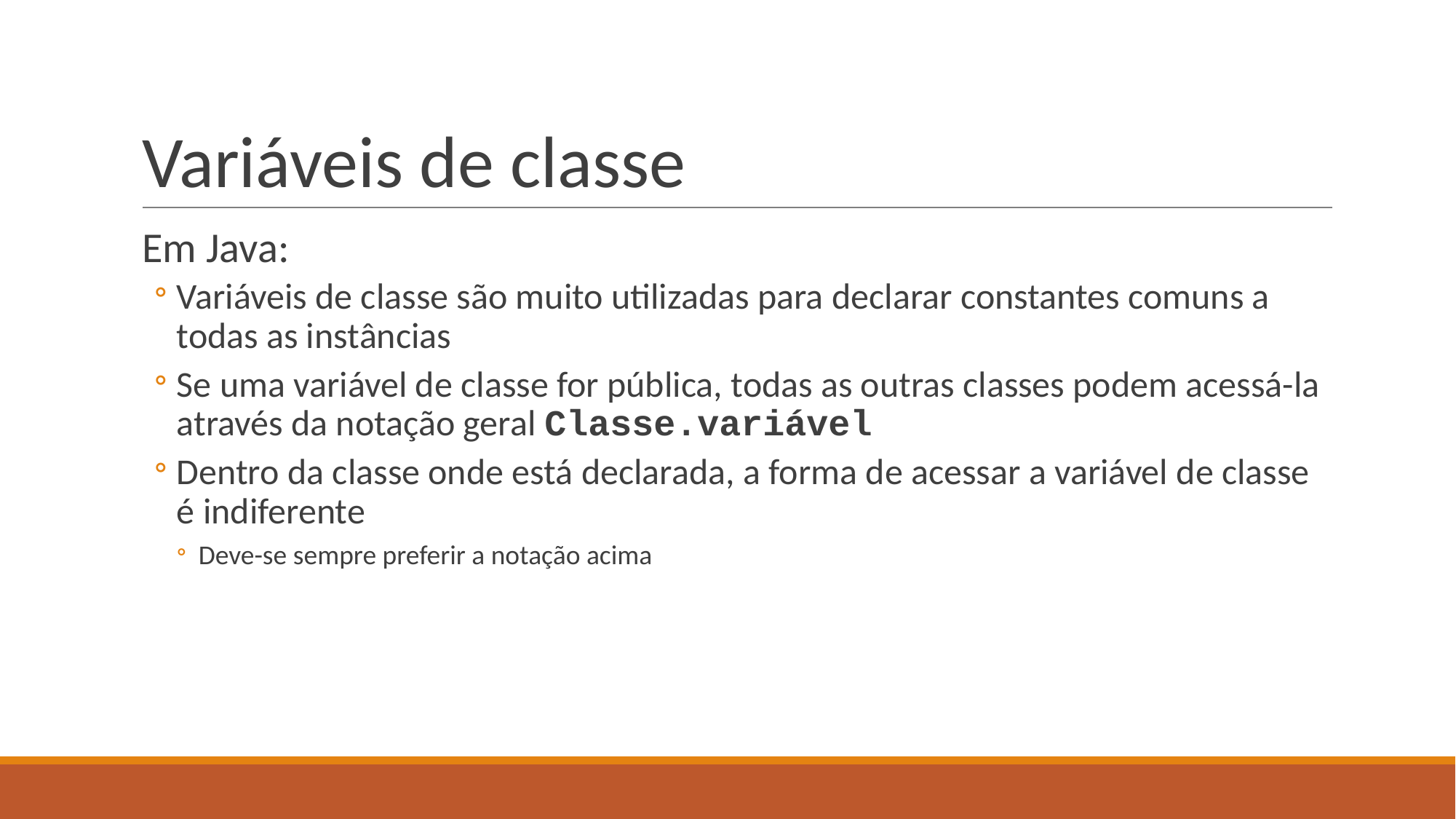

# Variáveis de classe
Em Java:
Variáveis de classe são muito utilizadas para declarar constantes comuns a todas as instâncias
Se uma variável de classe for pública, todas as outras classes podem acessá-la através da notação geral Classe.variável
Dentro da classe onde está declarada, a forma de acessar a variável de classe é indiferente
Deve-se sempre preferir a notação acima